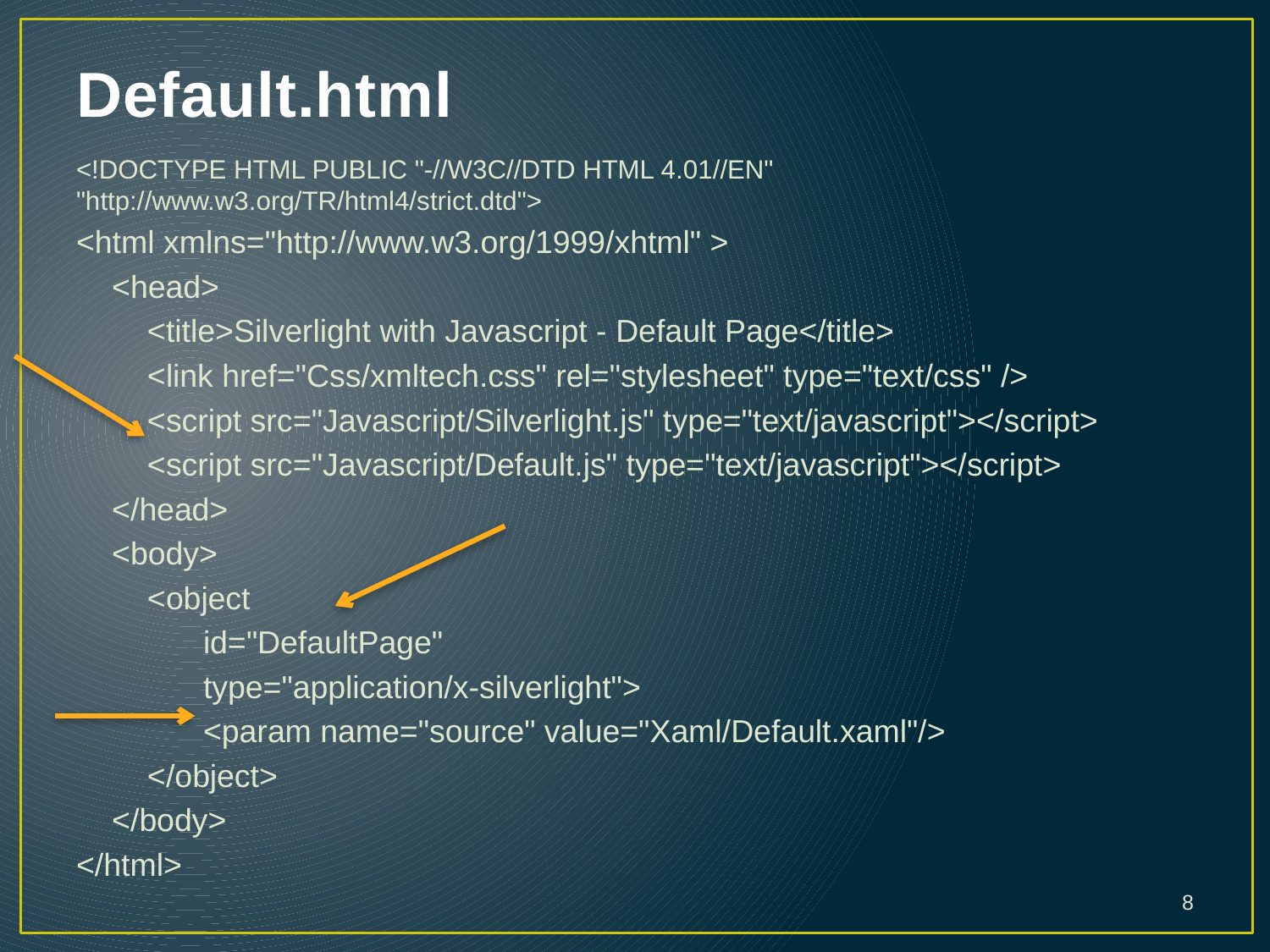

# Default.html
<!DOCTYPE HTML PUBLIC "-//W3C//DTD HTML 4.01//EN" "http://www.w3.org/TR/html4/strict.dtd">
<html xmlns="http://www.w3.org/1999/xhtml" >
    <head>
        <title>Silverlight with Javascript - Default Page</title>
        <link href="Css/xmltech.css" rel="stylesheet" type="text/css" />
        <script src="Javascript/Silverlight.js" type="text/javascript"></script>
        <script src="Javascript/Default.js" type="text/javascript"></script>
    </head>
    <body>
        <object
            	id="DefaultPage"
            	type="application/x-silverlight">
        	<param name="source" value="Xaml/Default.xaml"/>
        </object>
    </body>
</html>
8